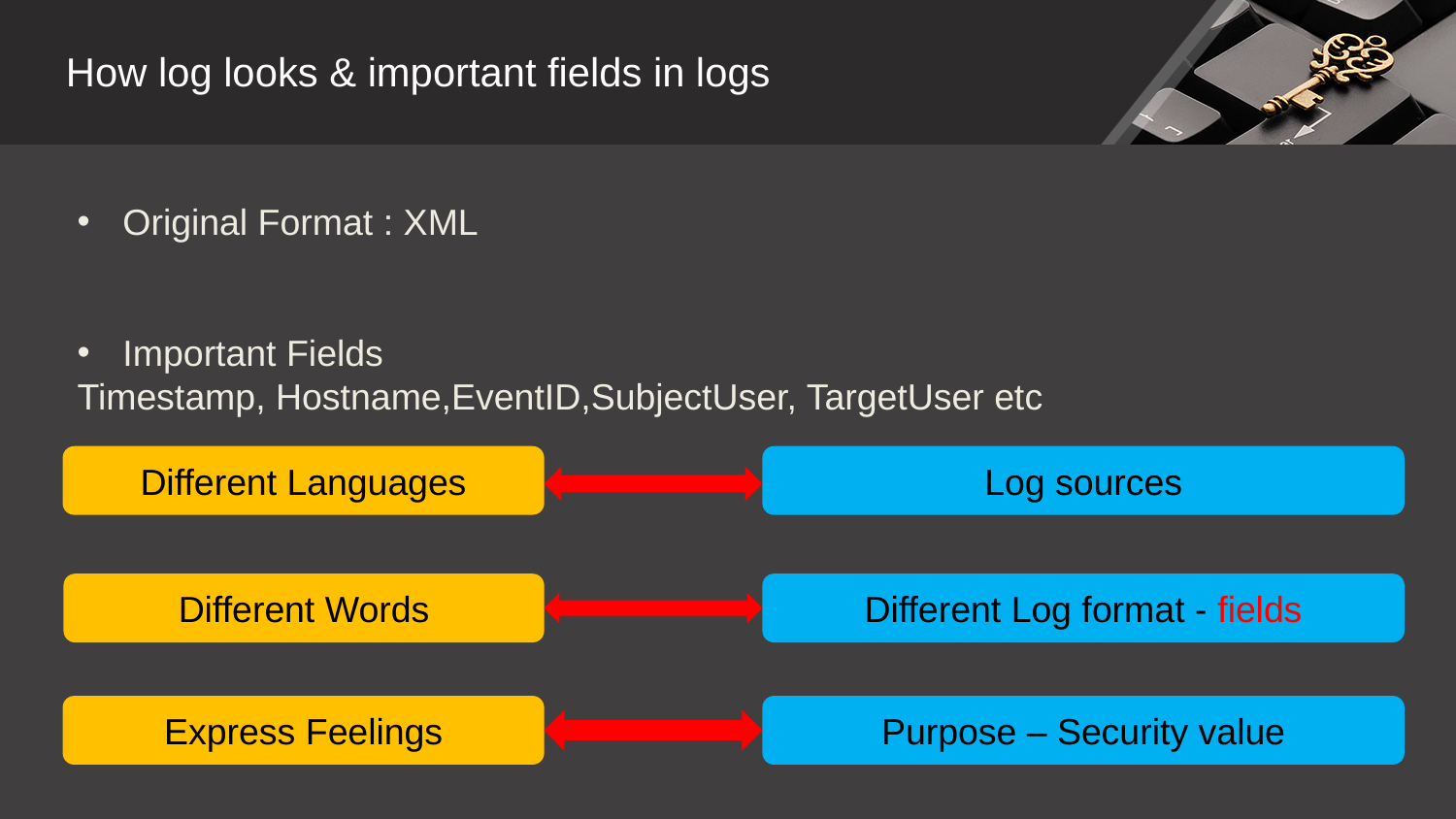

How log looks & important fields in logs
Original Format : XML

Important Fields
Timestamp, Hostname,EventID,SubjectUser, TargetUser etc

Different Languages
Log sources

Different Words
Different Log format - fields

Express Feelings
Purpose – Security value